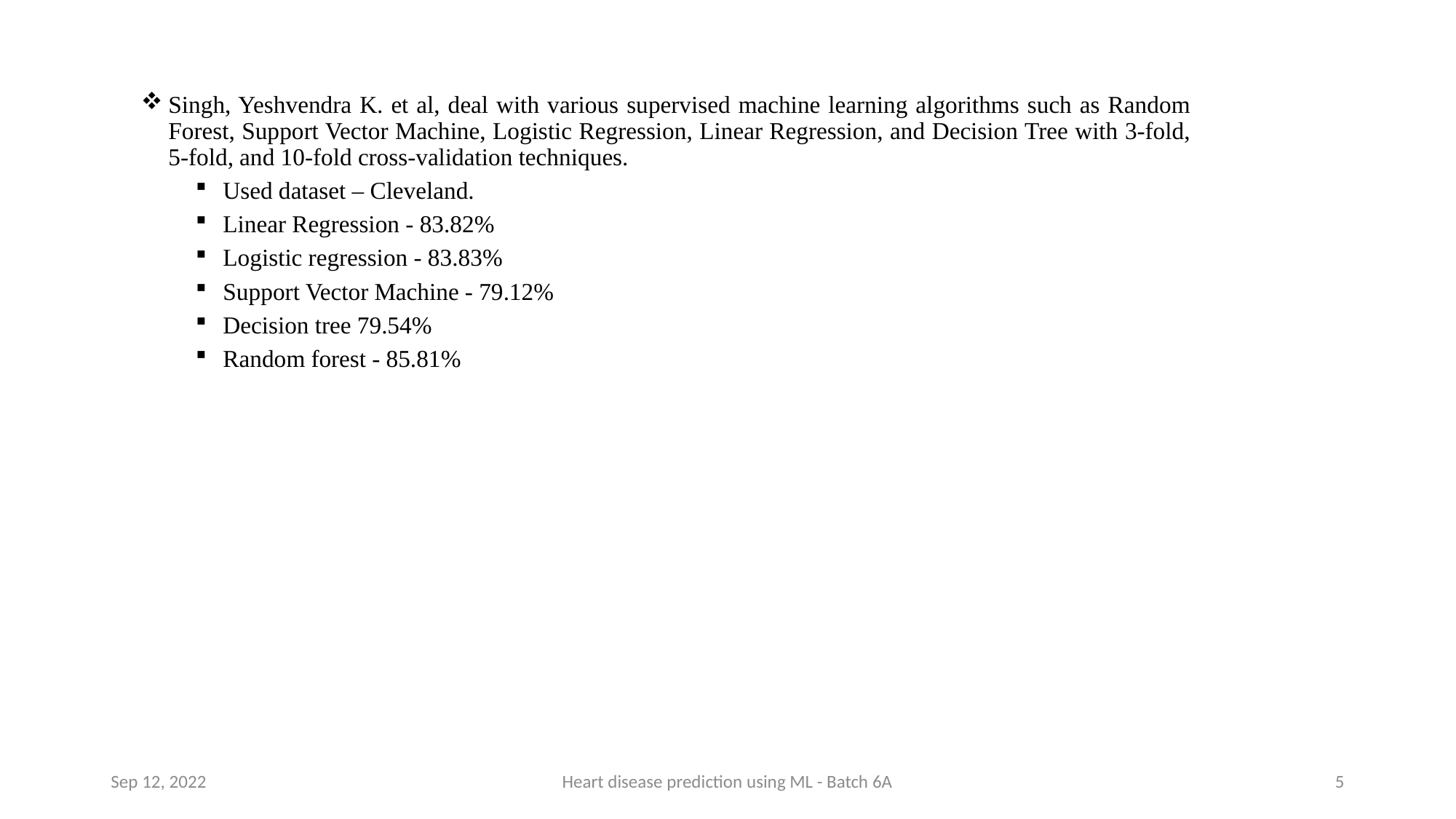

Singh, Yeshvendra K. et al, deal with various supervised machine learning algorithms such as Random Forest, Support Vector Machine, Logistic Regression, Linear Regression, and Decision Tree with 3-fold, 5-fold, and 10-fold cross-validation techniques.
Used dataset – Cleveland.
Linear Regression - 83.82%
Logistic regression - 83.83%
Support Vector Machine - 79.12%
Decision tree 79.54%
Random forest - 85.81%
Sep 12, 2022
Heart disease prediction using ML - Batch 6A
5